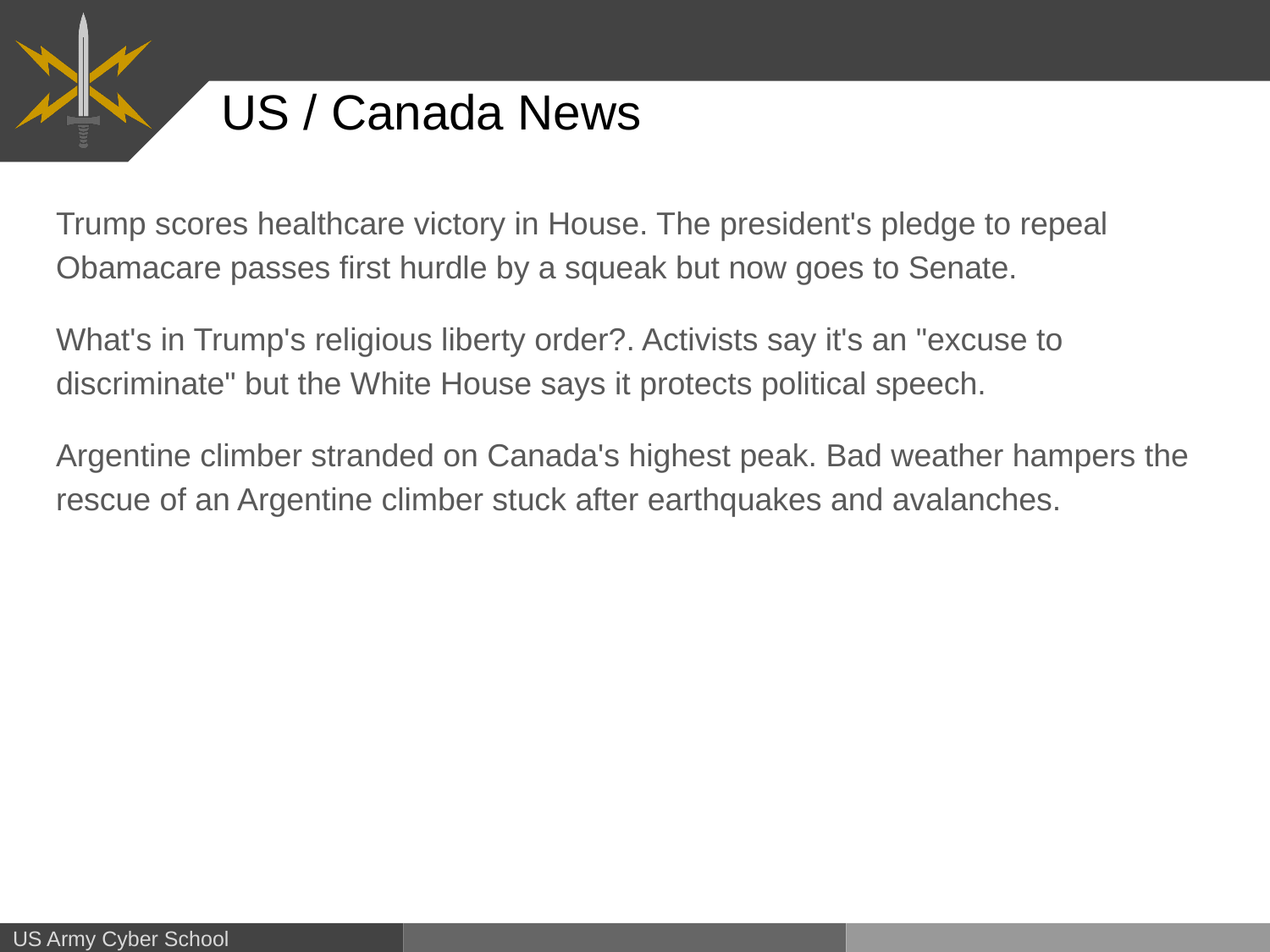

# US / Canada News
Trump scores healthcare victory in House. The president's pledge to repeal Obamacare passes first hurdle by a squeak but now goes to Senate.
What's in Trump's religious liberty order?. Activists say it's an "excuse to discriminate" but the White House says it protects political speech.
Argentine climber stranded on Canada's highest peak. Bad weather hampers the rescue of an Argentine climber stuck after earthquakes and avalanches.